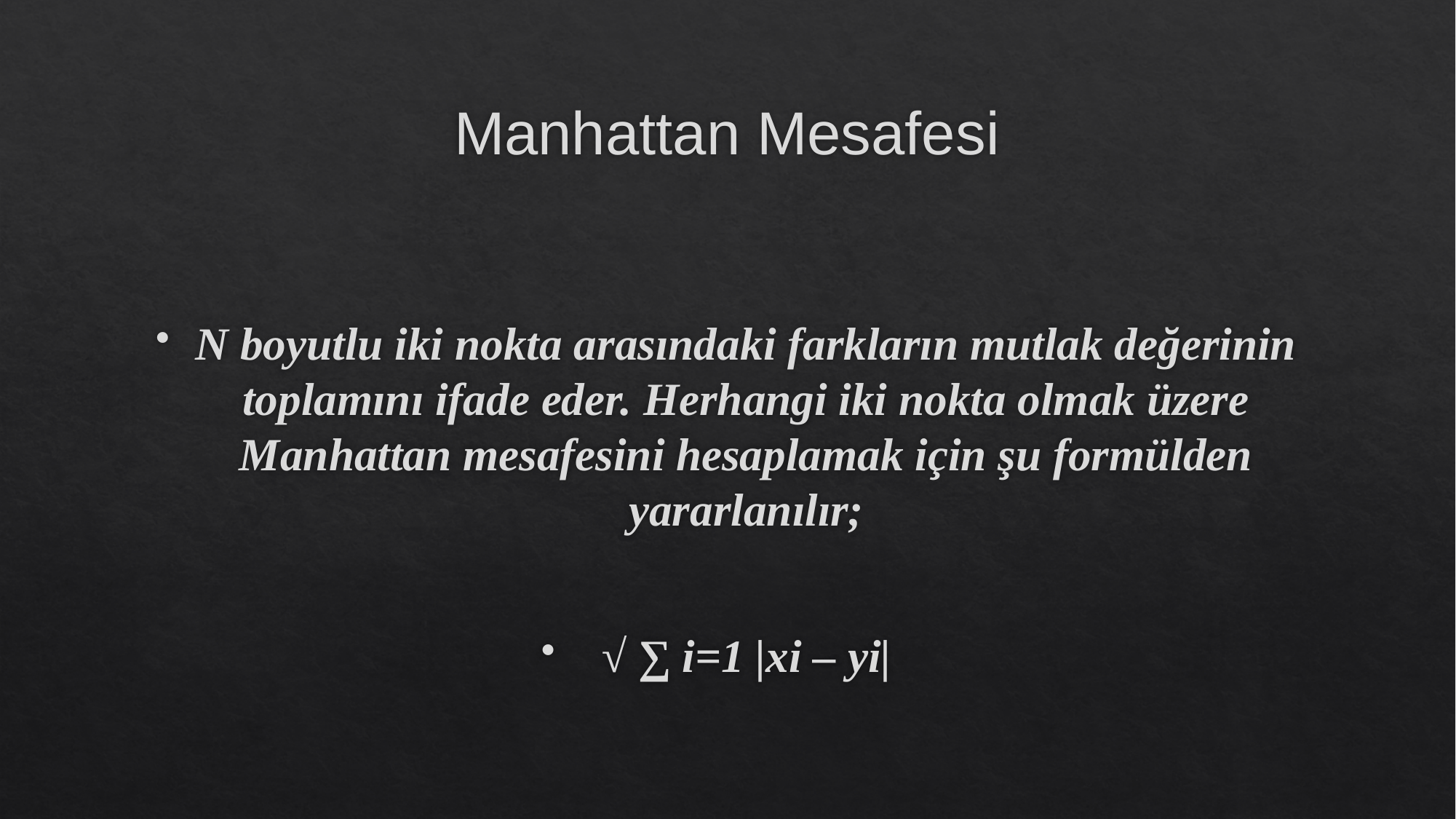

# Manhattan Mesafesi

N boyutlu iki nokta arasındaki farkların mutlak değerinin toplamını ifade eder. Herhangi iki nokta olmak üzere Manhattan mesafesini hesaplamak için şu formülden yararlanılır;

√ ∑ i=1 |xi – yi|